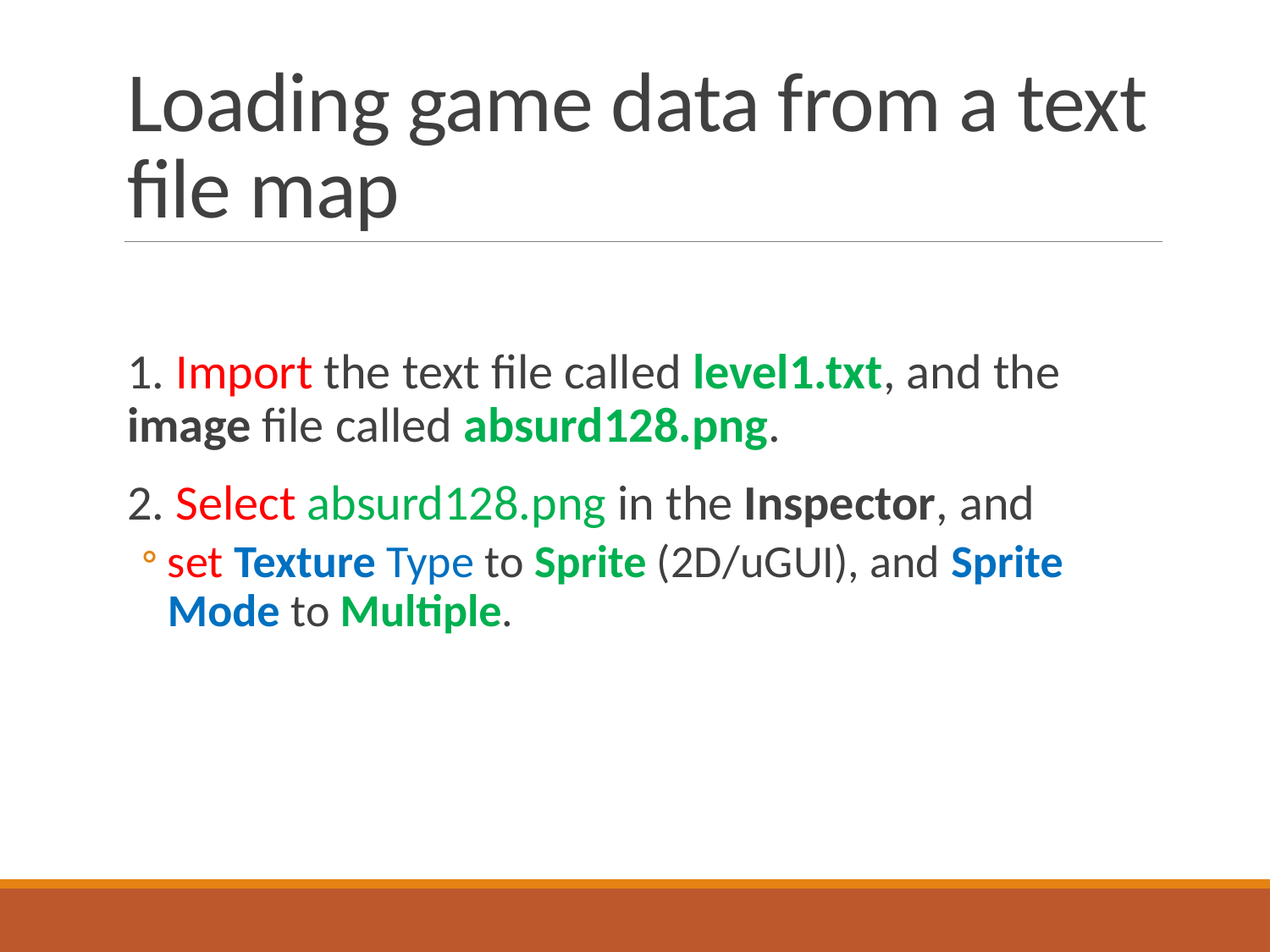

# Loading game data from a text file map

1. Import the text file called level1.txt, and the image file called absurd128.png.
2. Select absurd128.png in the Inspector, and
set Texture Type to Sprite (2D/uGUI), and Sprite Mode to Multiple.